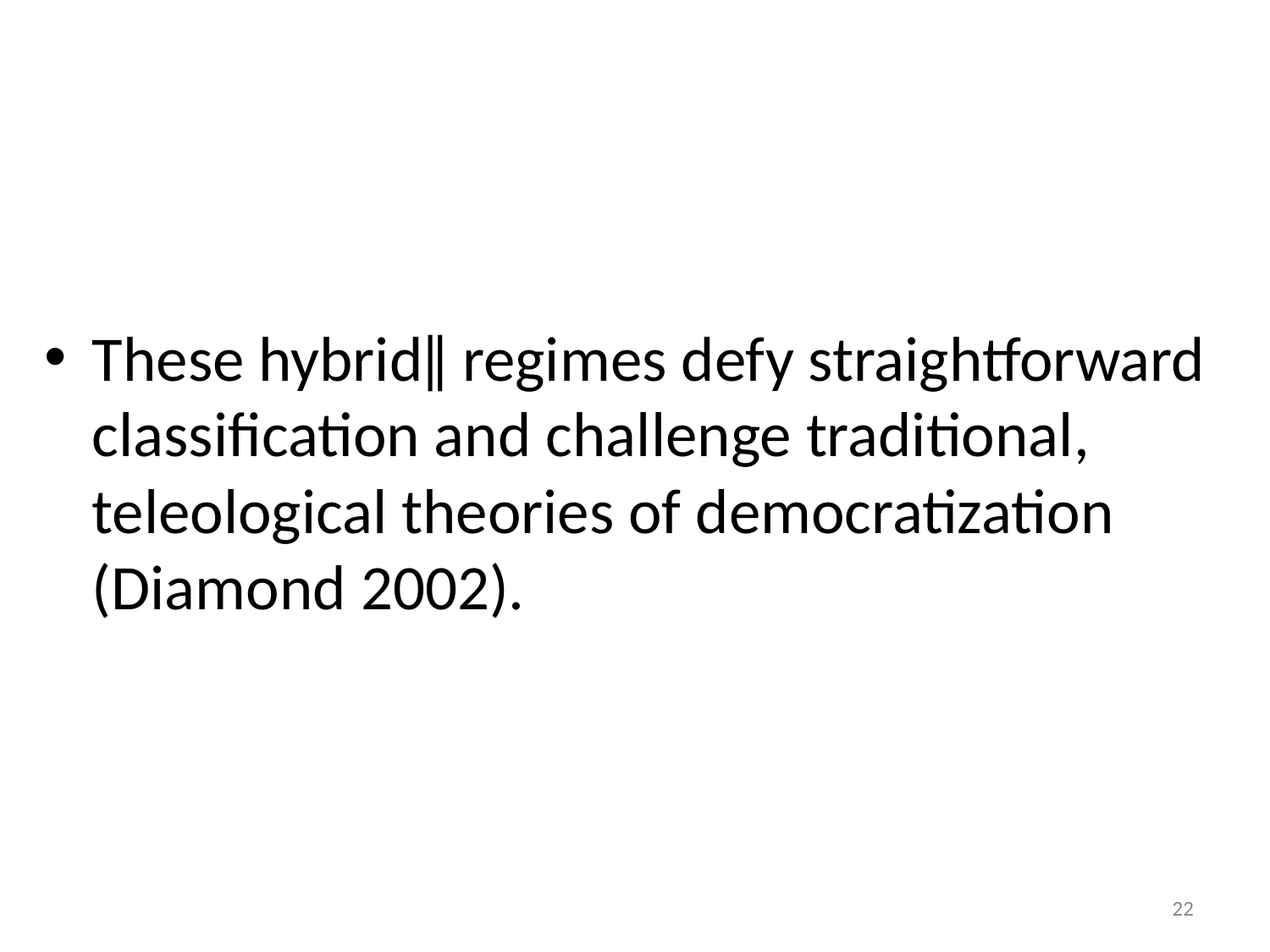

#

These hybrid‖ regimes defy straightforward classification and challenge traditional, teleological theories of democratization (Diamond 2002).

22